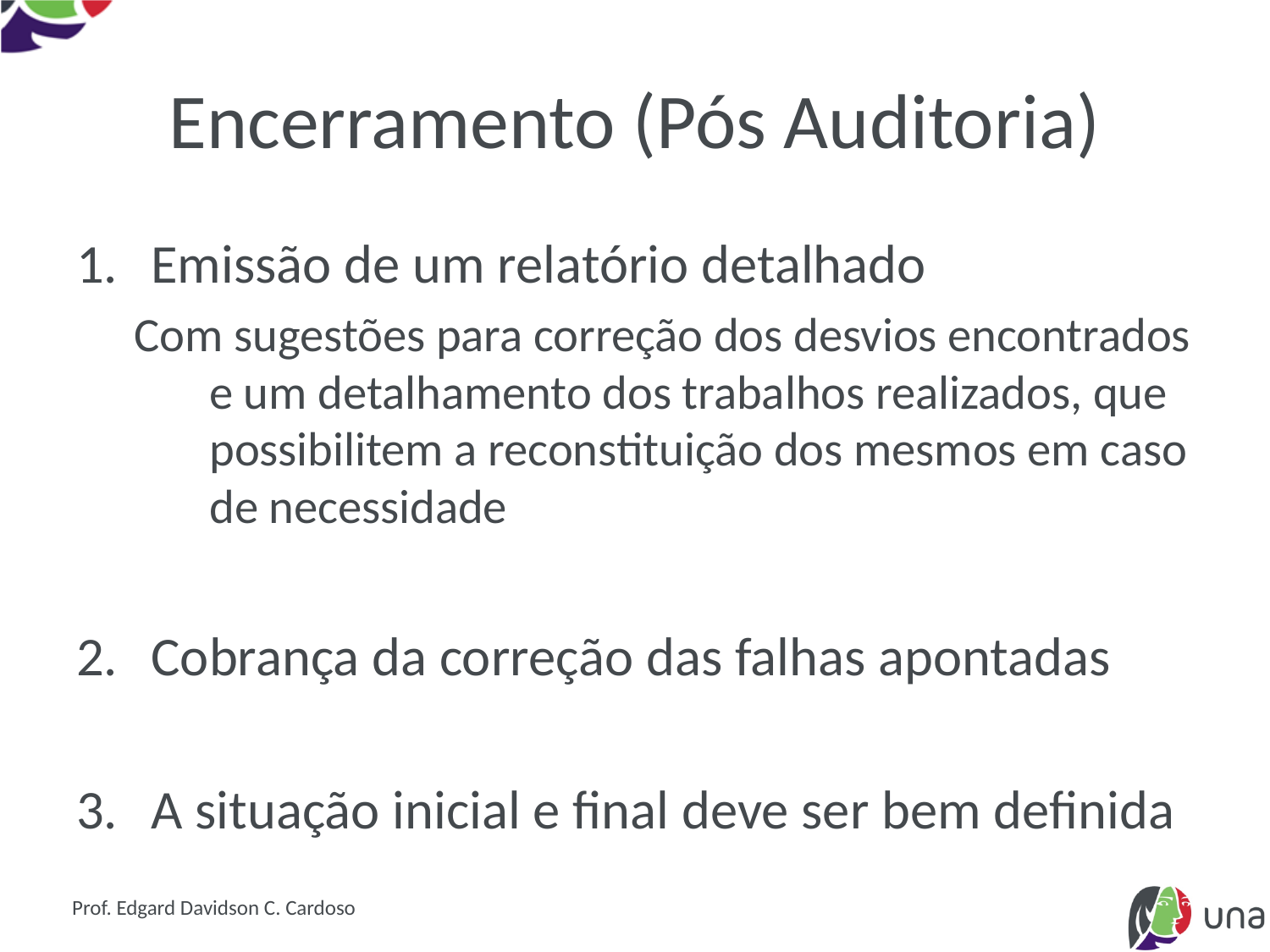

# Encerramento (Pós Auditoria)
Emissão de um relatório detalhado
Com sugestões para correção dos desvios encontrados e um detalhamento dos trabalhos realizados, que possibilitem a reconstituição dos mesmos em caso de necessidade

Cobrança da correção das falhas apontadas

A situação inicial e final deve ser bem definida